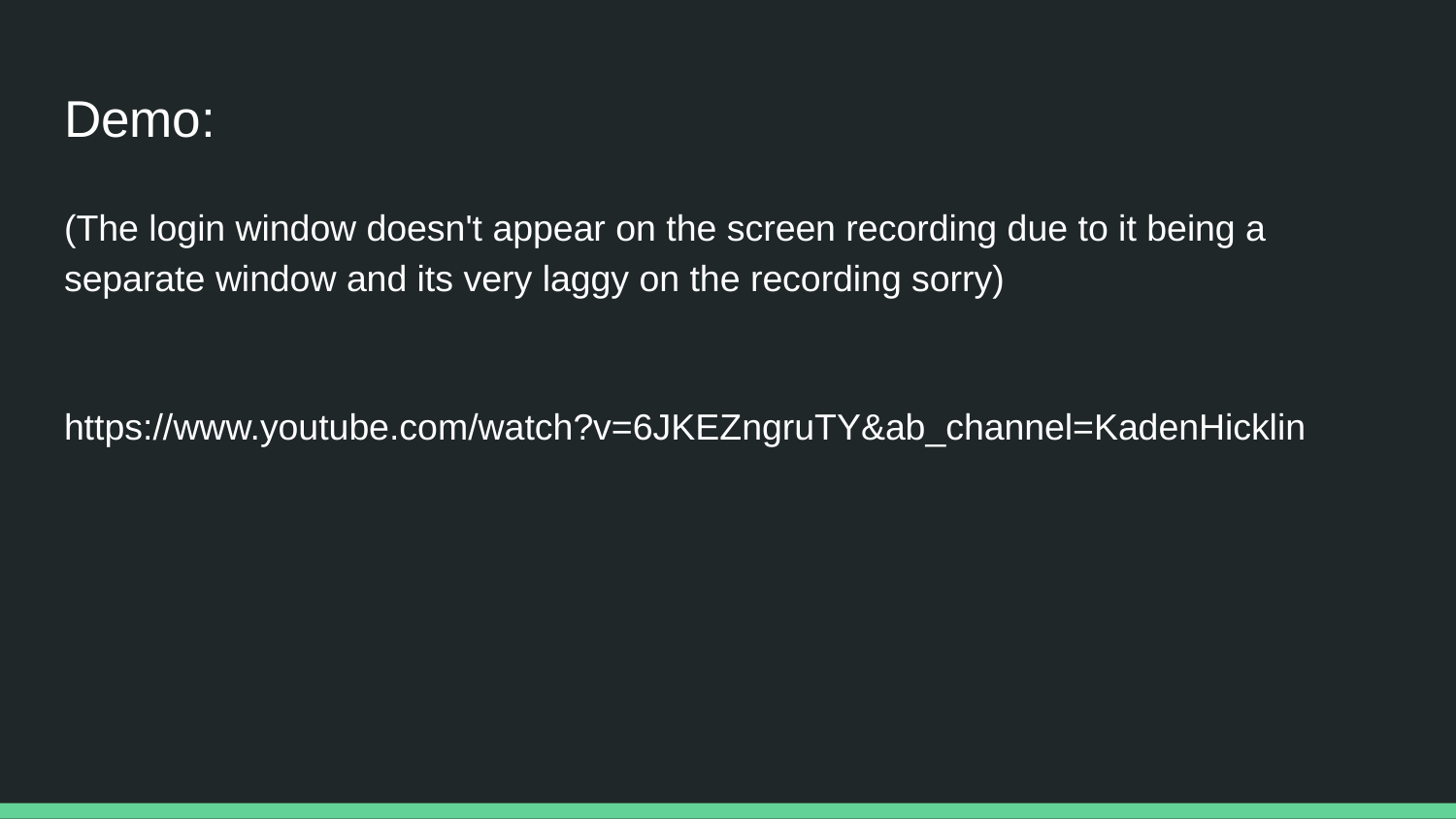

# Demo:
(The login window doesn't appear on the screen recording due to it being a separate window and its very laggy on the recording sorry)

https://www.youtube.com/watch?v=6JKEZngruTY&ab_channel=KadenHicklin